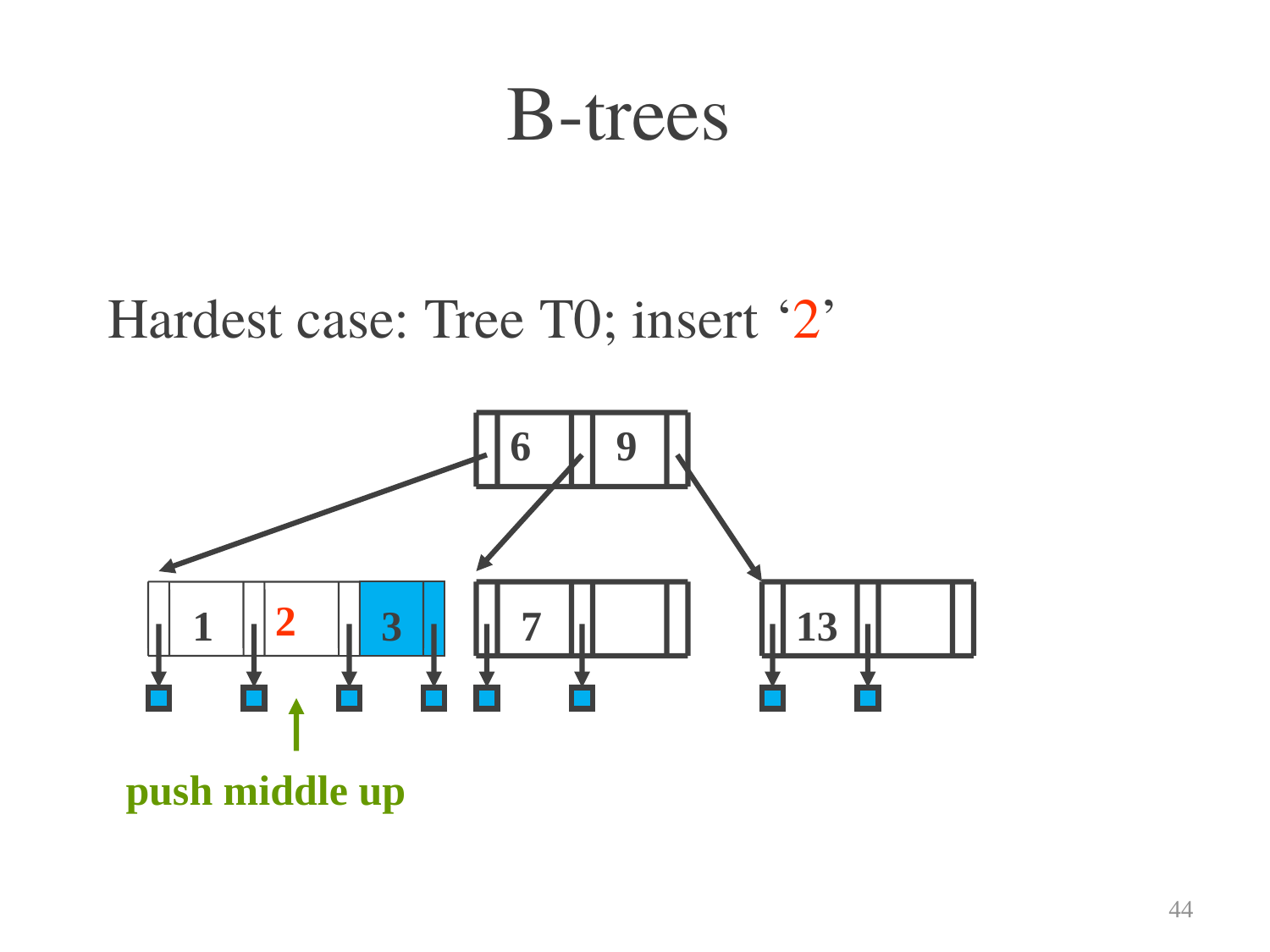

# B-trees
Hardest case: Tree T0; insert ‘2’

6
9

13

2
1
3
7

push middle up

44